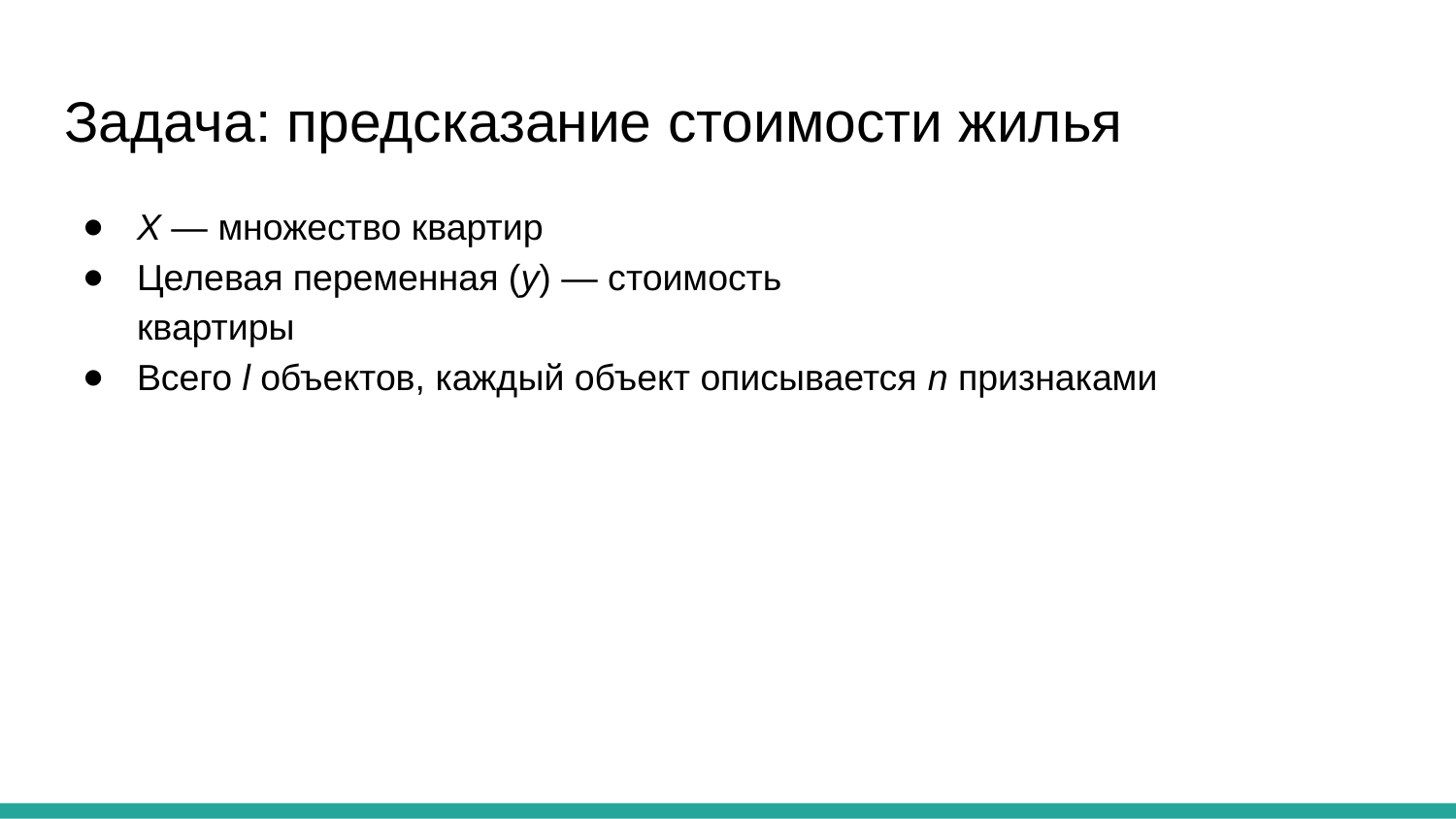

# Задача: предсказание стоимости жилья
X — множество квартир
Целевая переменная (y) — стоимость
квартиры
Всего l объектов, каждый объект описывается n признаками